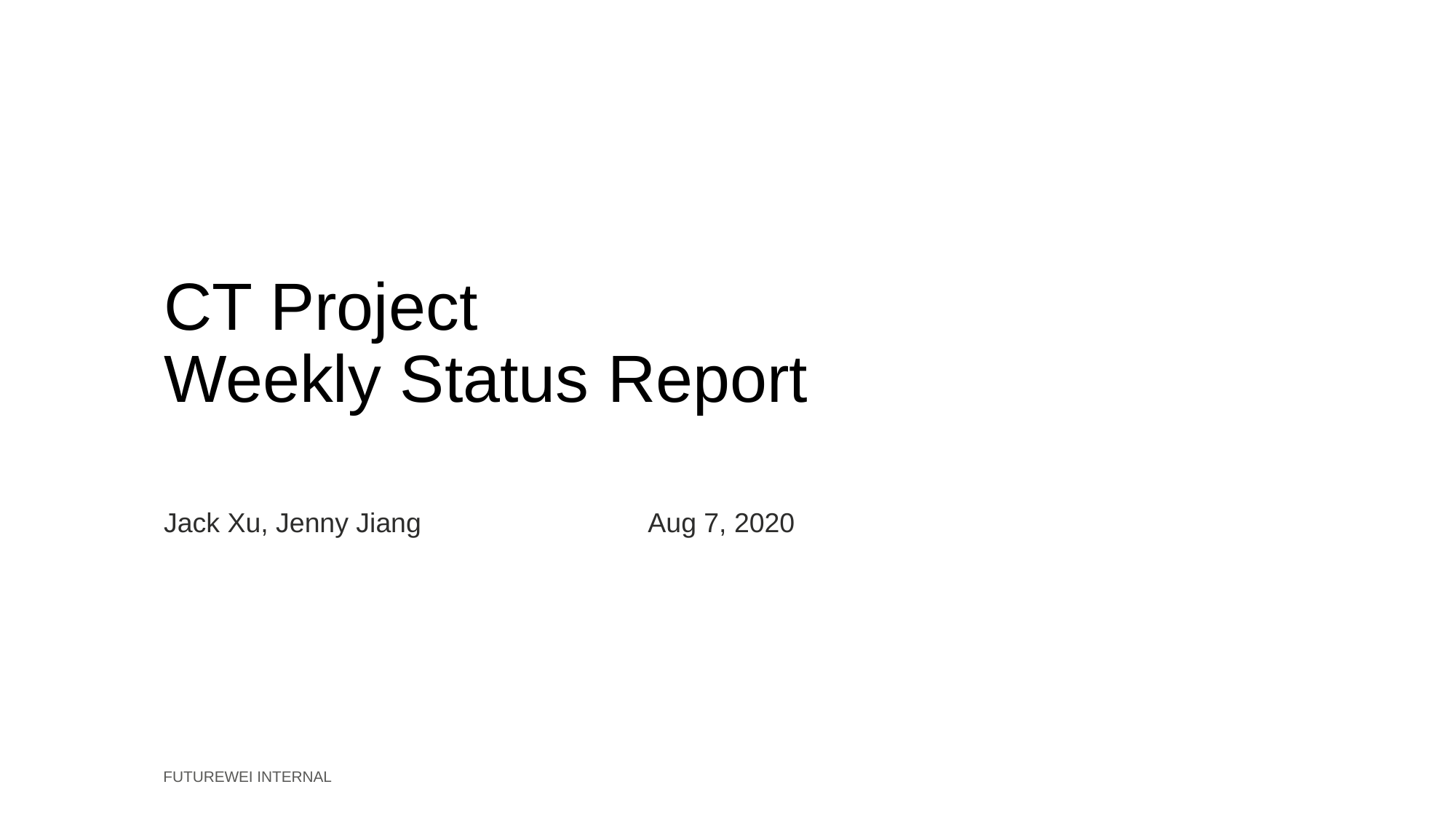

# CT Project Weekly Status Report
Jack Xu, Jenny Jiang                              Aug 7, 2020